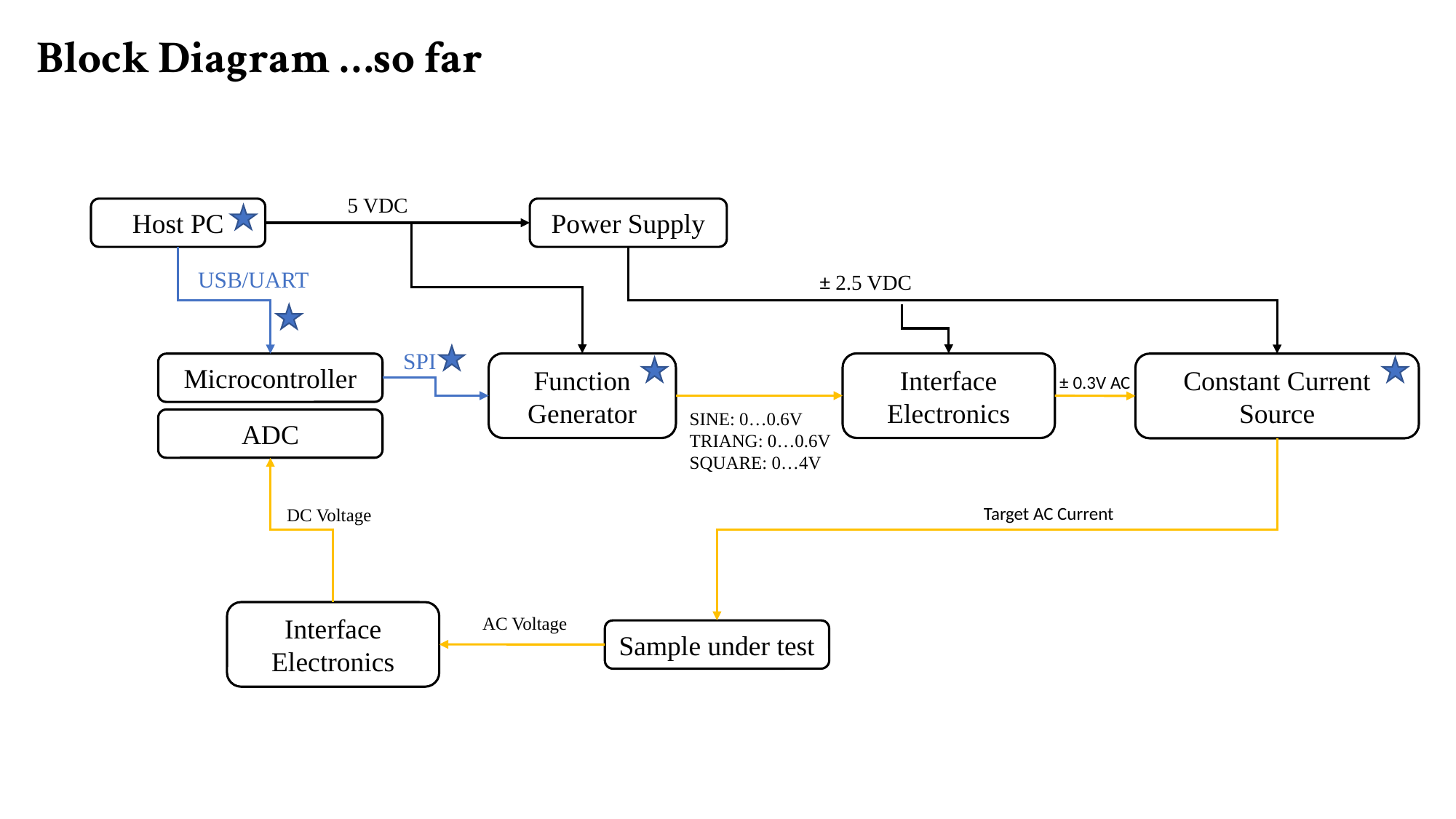

# Block Diagram …so far
5 VDC
Host PC
Power Supply

USB/UART
± 2.5 VDC

SPI

Function Generator
Interface
Electronics
Constant Current Source
Microcontroller

± 0.3V AC
SINE: 0…0.6V
TRIANG: 0…0.6V
SQUARE: 0…4V
ADC
Target AC Current
DC Voltage
Interface
Electronics
AC Voltage
Sample under test